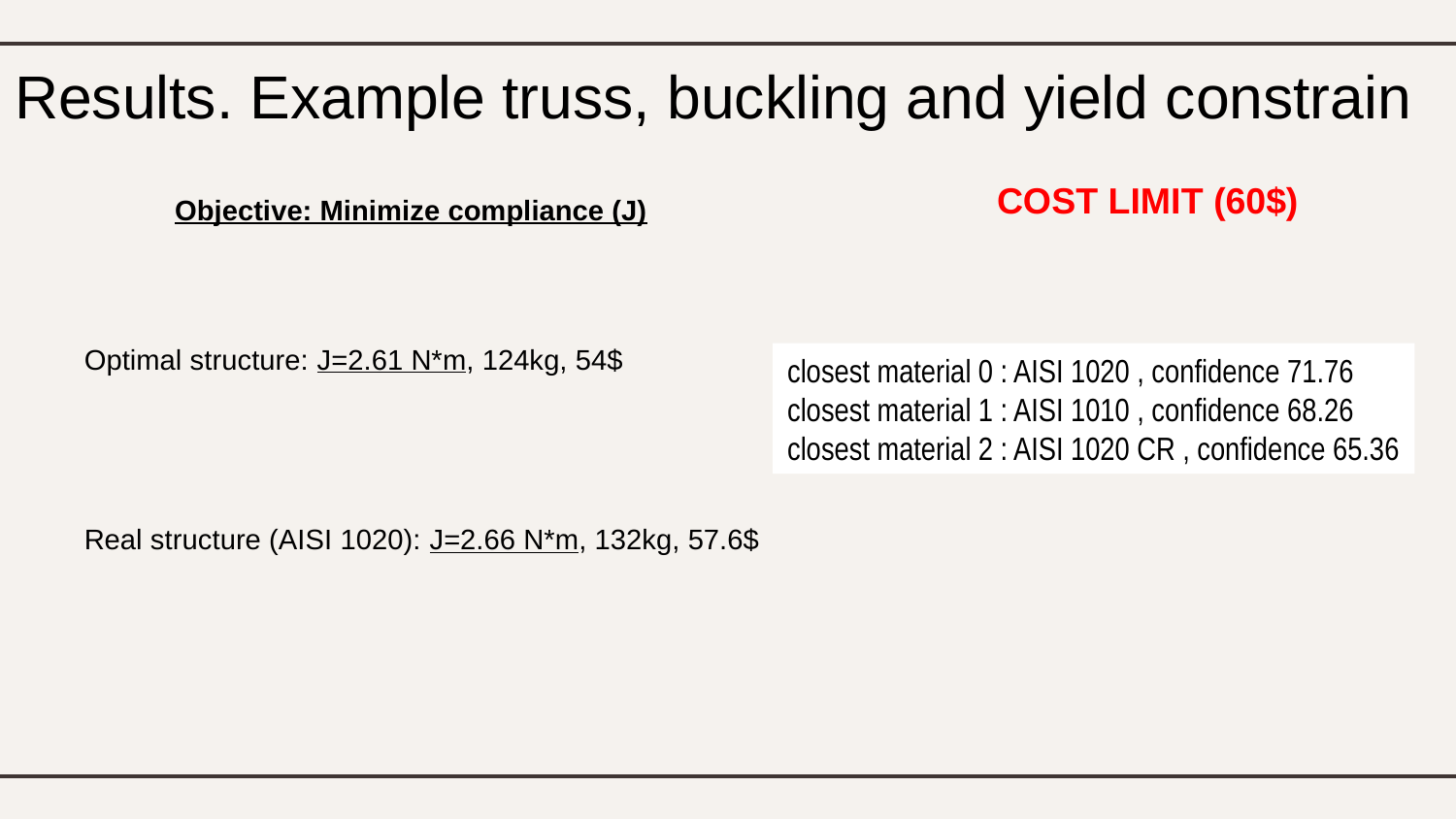

# Results. Example truss, buckling and yield constrain
COST LIMIT (60$)
Objective: Minimize compliance (J)
Optimal structure: J=2.61 N*m, 124kg, 54$
closest material 0 : AISI 1020 , confidence 71.76
closest material 1 : AISI 1010 , confidence 68.26
closest material 2 : AISI 1020 CR , confidence 65.36
Real structure (AISI 1020): J=2.66 N*m, 132kg, 57.6$